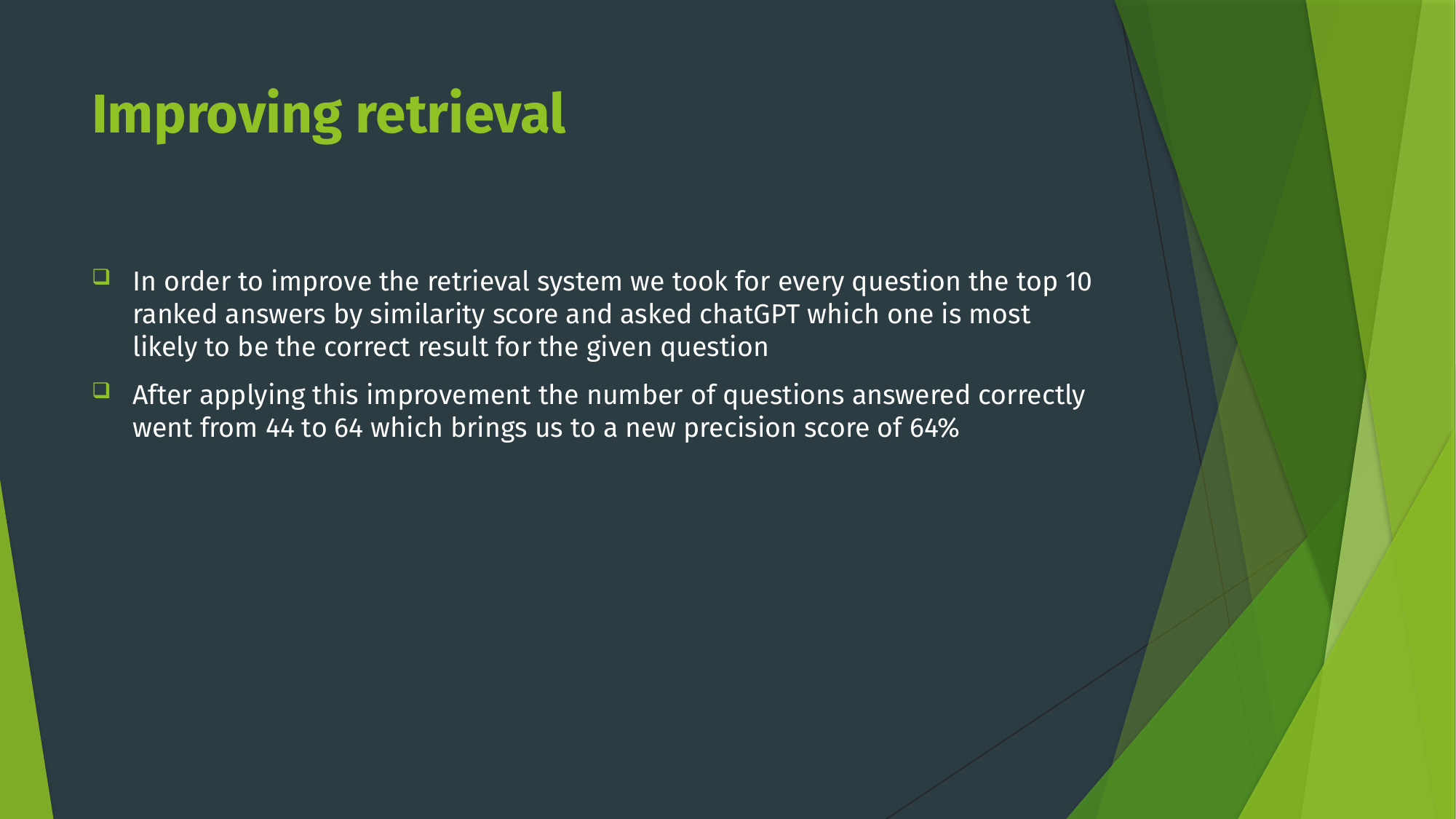

# Improving retrieval
In order to improve the retrieval system we took for every question the top 10 ranked answers by similarity score and asked chatGPT which one is most likely to be the correct result for the given question
After applying this improvement the number of questions answered correctly went from 44 to 64 which brings us to a new precision score of 64%